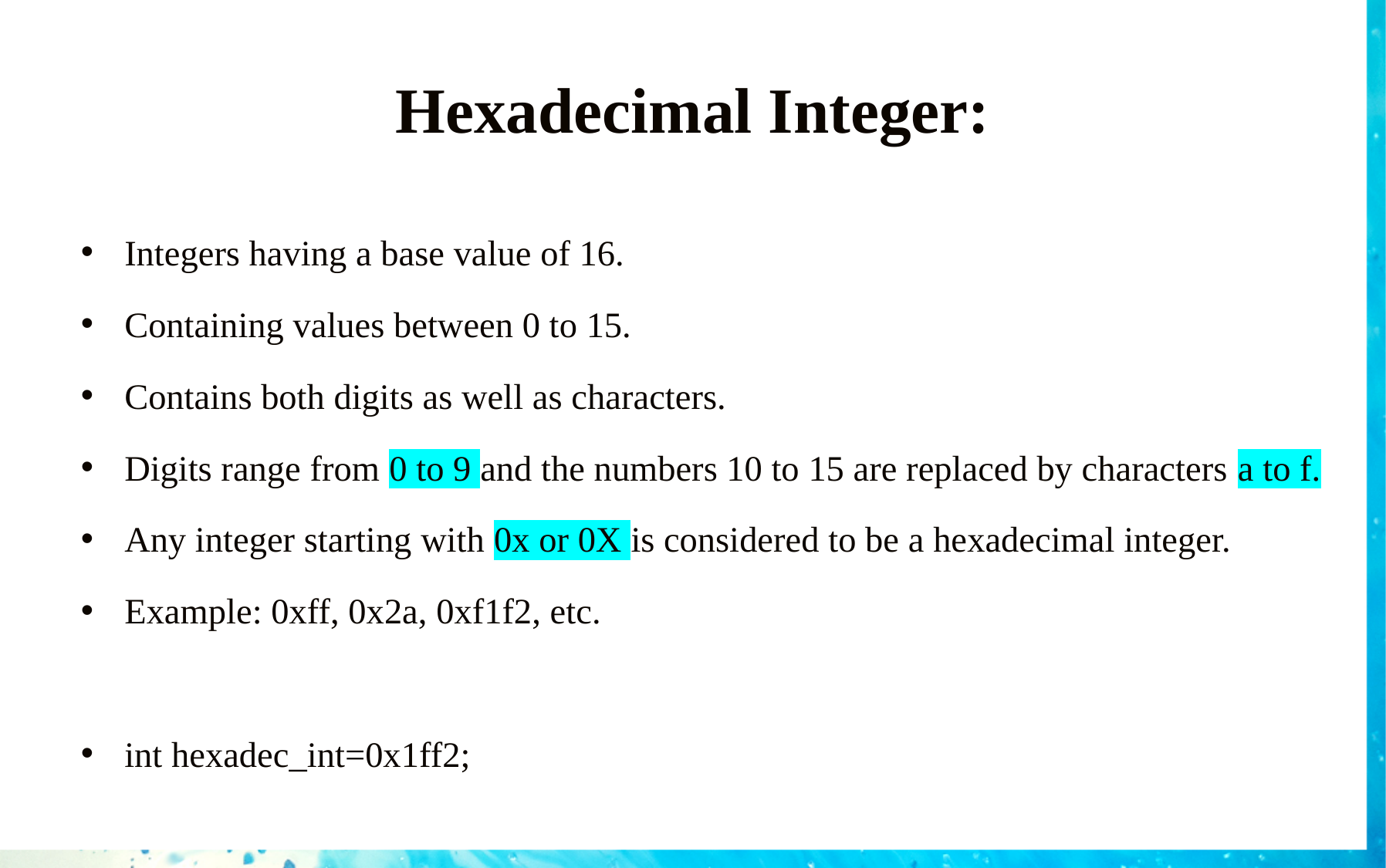

# Hexadecimal Integer:
Integers having a base value of 16.
Containing values between 0 to 15.
Contains both digits as well as characters.
Digits range from 0 to 9 and the numbers 10 to 15 are replaced by characters a to f.
Any integer starting with 0x or 0X is considered to be a hexadecimal integer.
Example: 0xff, 0x2a, 0xf1f2, etc.

int hexadec_int=0x1ff2;